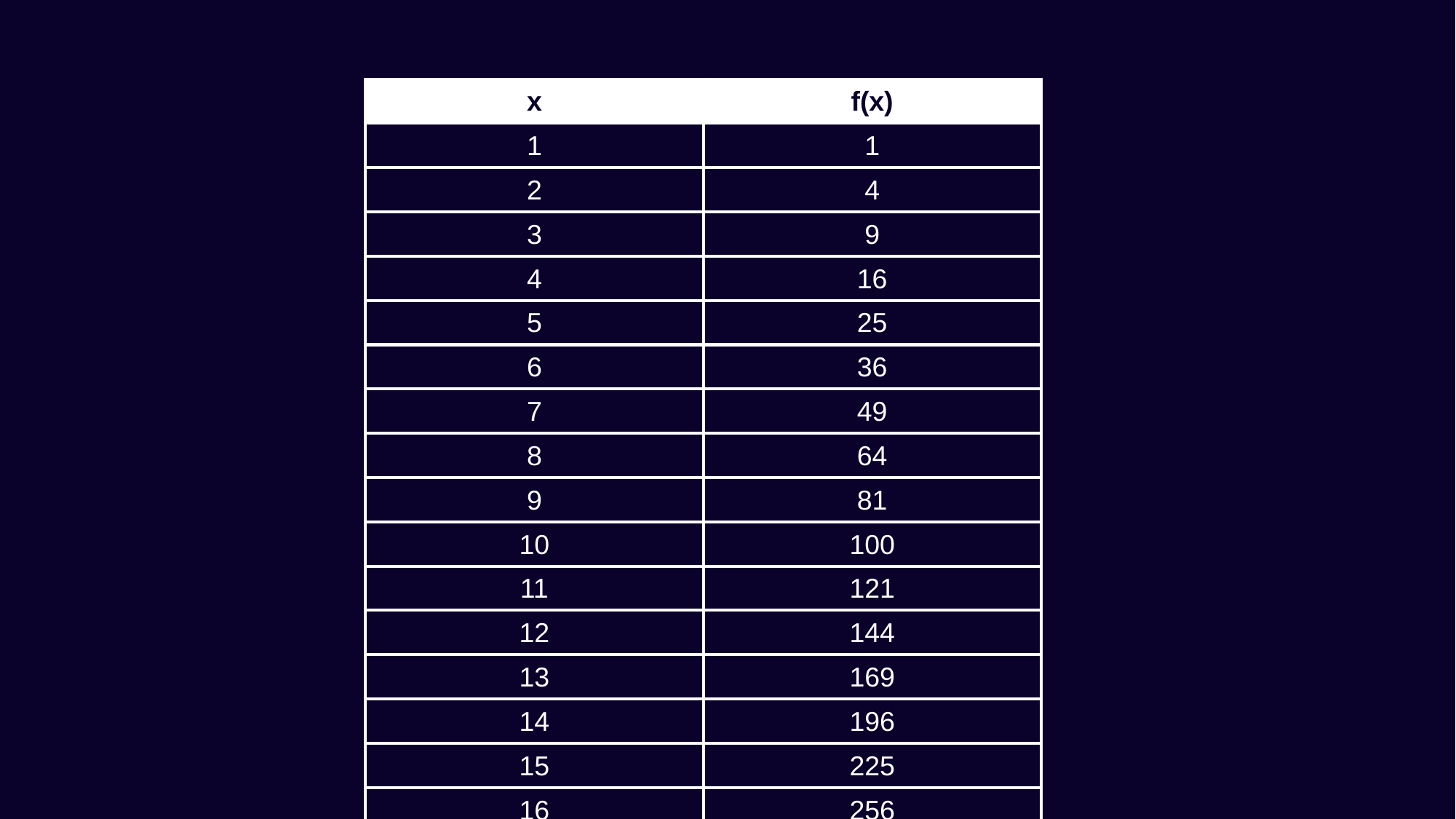

| x | f(x) |
| --- | --- |
| 1 | 1 |
| 2 | 4 |
| 3 | 9 |
| 4 | 16 |
| 5 | 25 |
| 6 | 36 |
| 7 | 49 |
| 8 | 64 |
| 9 | 81 |
| 10 | 100 |
| 11 | 121 |
| 12 | 144 |
| 13 | 169 |
| 14 | 196 |
| 15 | 225 |
| 16 | 256 |
| 17 | 289 |
| 18 | 324 |
| 19 | 361 |